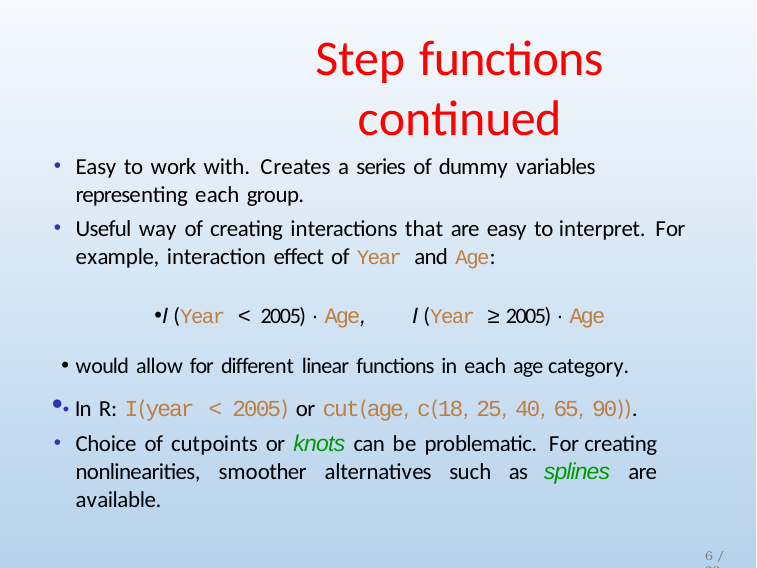

# Step functions continued
Easy to work with.  Creates a series of dummy variables representing each group.
Useful way of creating interactions that are easy to interpret.  For example, interaction effect of Year and Age:

I(Year < 2005) · Age,	I(Year ≥ 2005) · Age
would allow for different linear functions in each age category.
•  In R: I(year < 2005) or cut(age, c(18, 25, 40, 65, 90)).
Choice of cutpoints or knots can be problematic.  For creating nonlinearities, smoother alternatives such as splines are available.
6 / 23